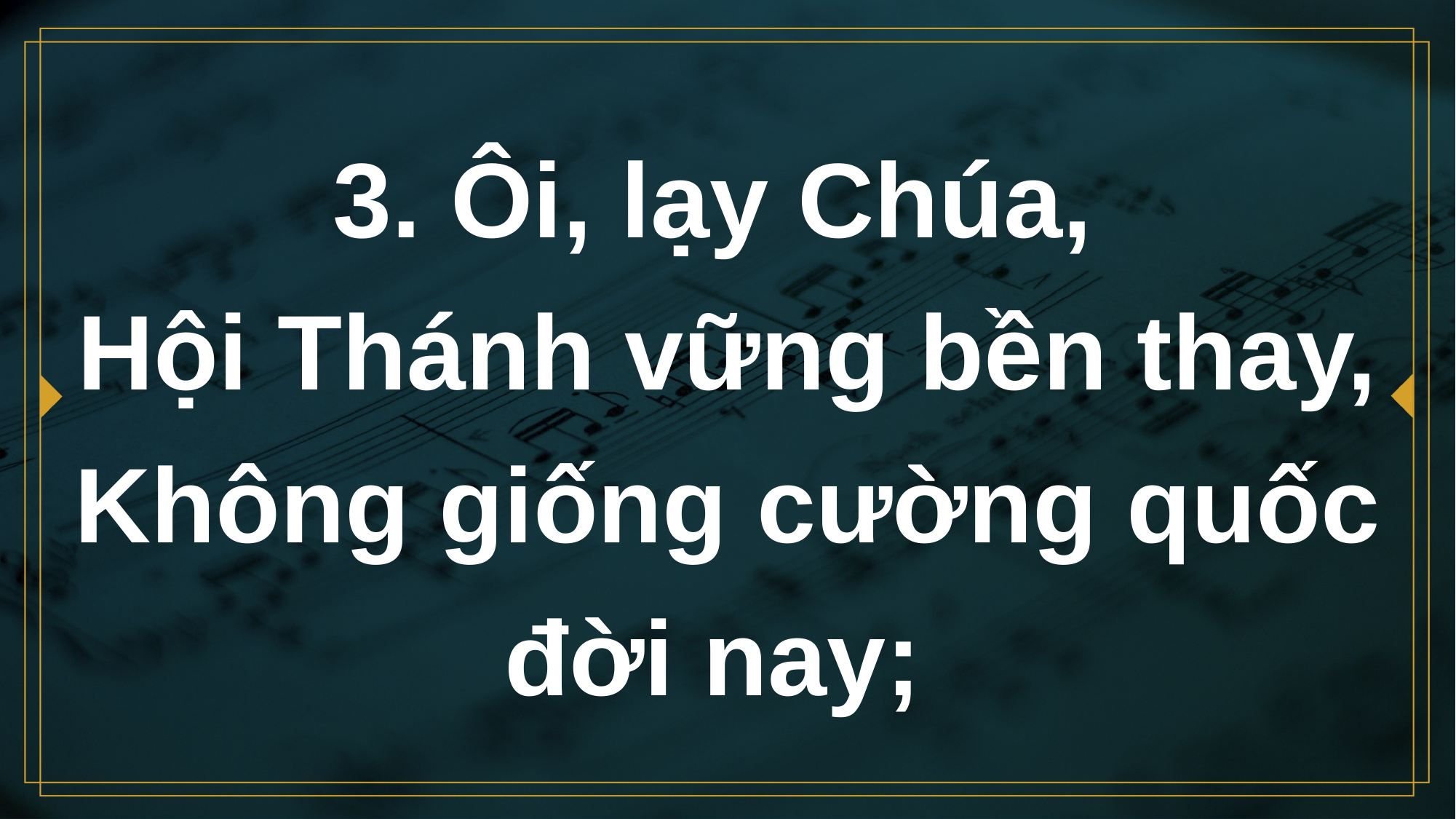

# 3. Ôi, lạy Chúa, Hội Thánh vững bền thay, Không giống cường quốc đời nay;